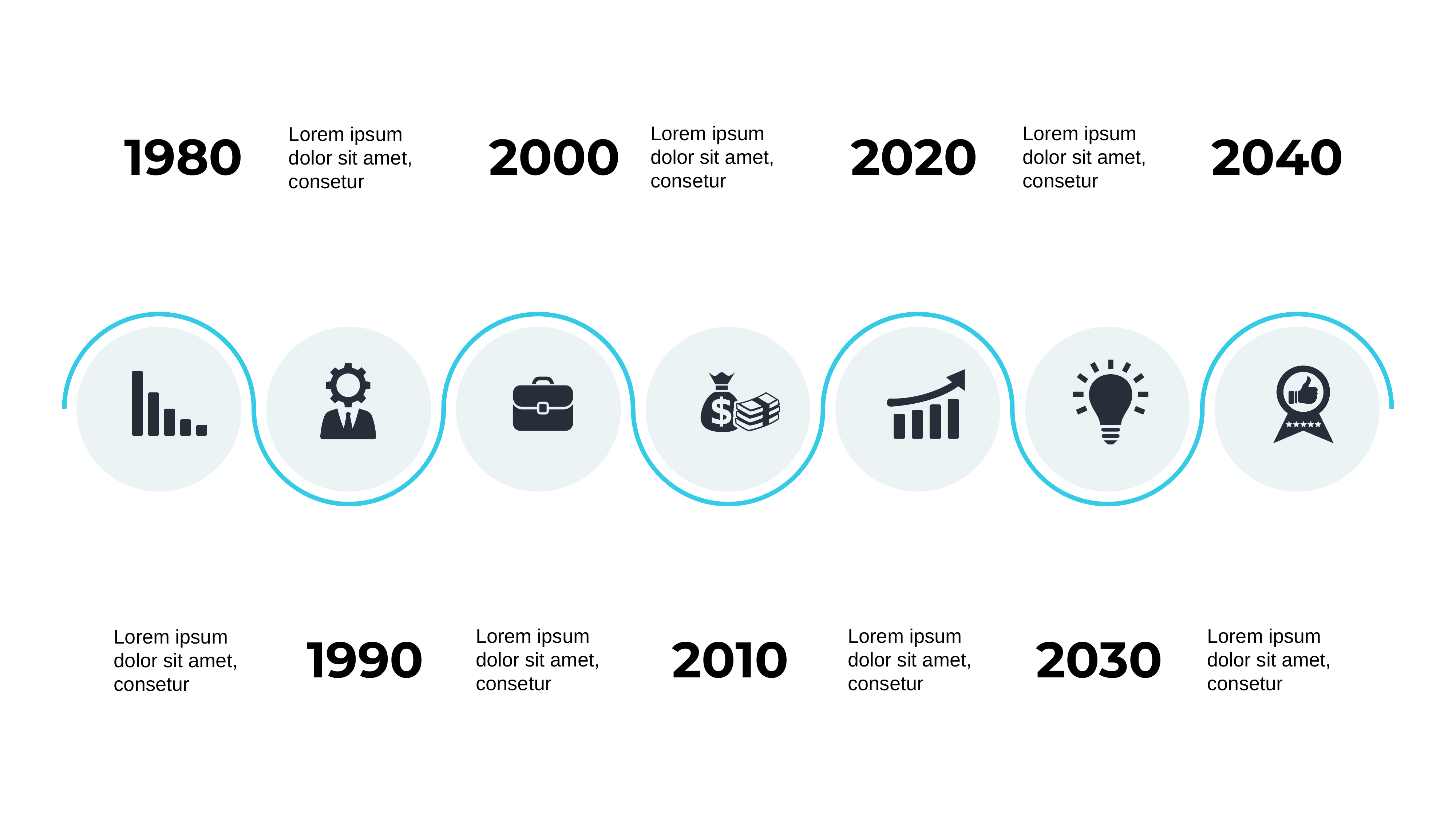

Lorem ipsum dolor sit amet, consetur
Lorem ipsum dolor sit amet, consetur
Lorem ipsum dolor sit amet, consetur
1980
2000
2020
2040

Lorem ipsum dolor sit amet, consetur
Lorem ipsum dolor sit amet, consetur
Lorem ipsum dolor sit amet, consetur
Lorem ipsum dolor sit amet, consetur
1990
2010
2030